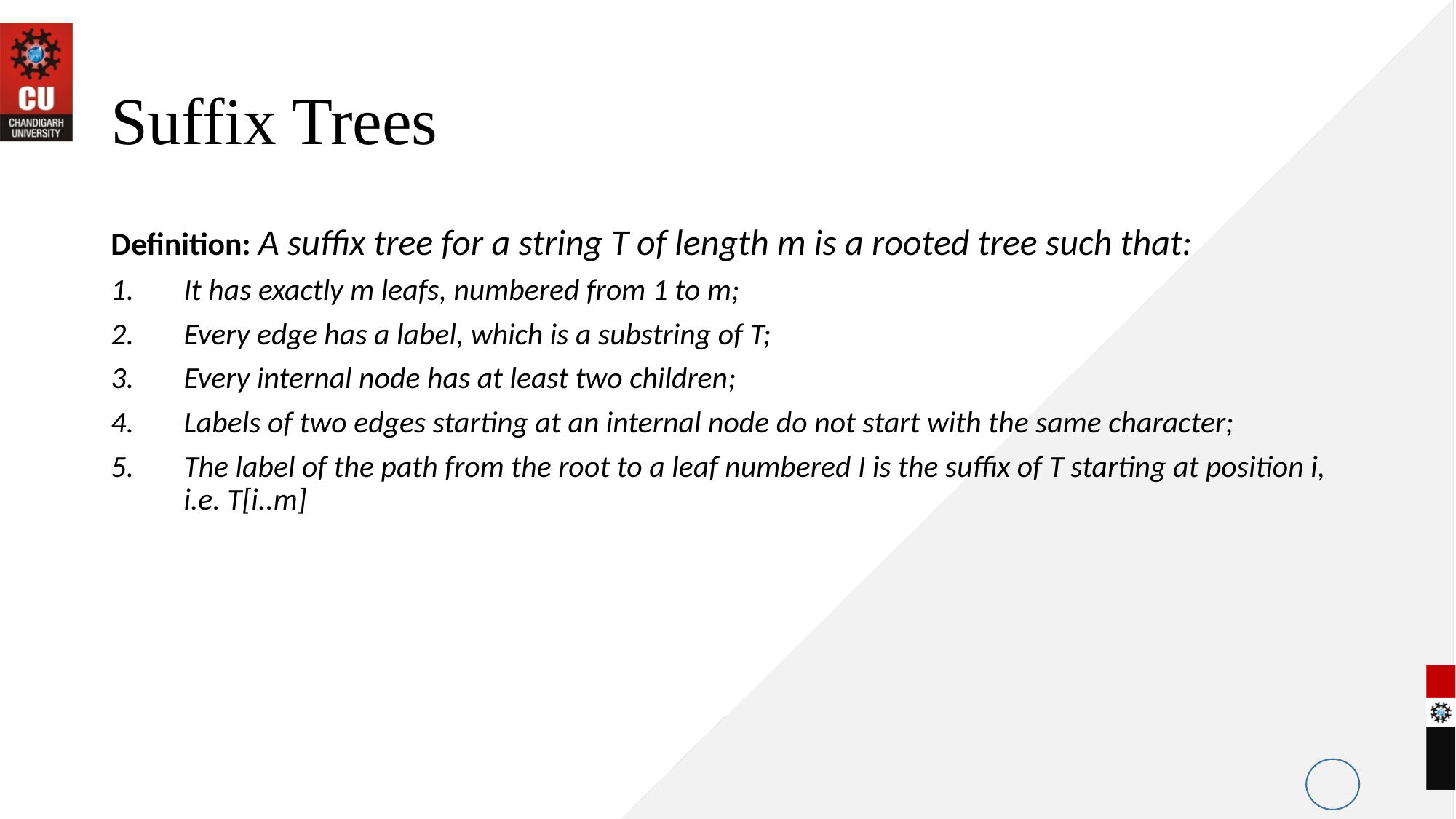

# Suffix Trees
Definition: A suffix tree for a string T of length m is a rooted tree such that:
It has exactly m leafs, numbered from 1 to m;
Every edge has a label, which is a substring of T;
Every internal node has at least two children;
Labels of two edges starting at an internal node do not start with the same character;
The label of the path from the root to a leaf numbered I is the suffix of T starting at position i, i.e. T[i..m]